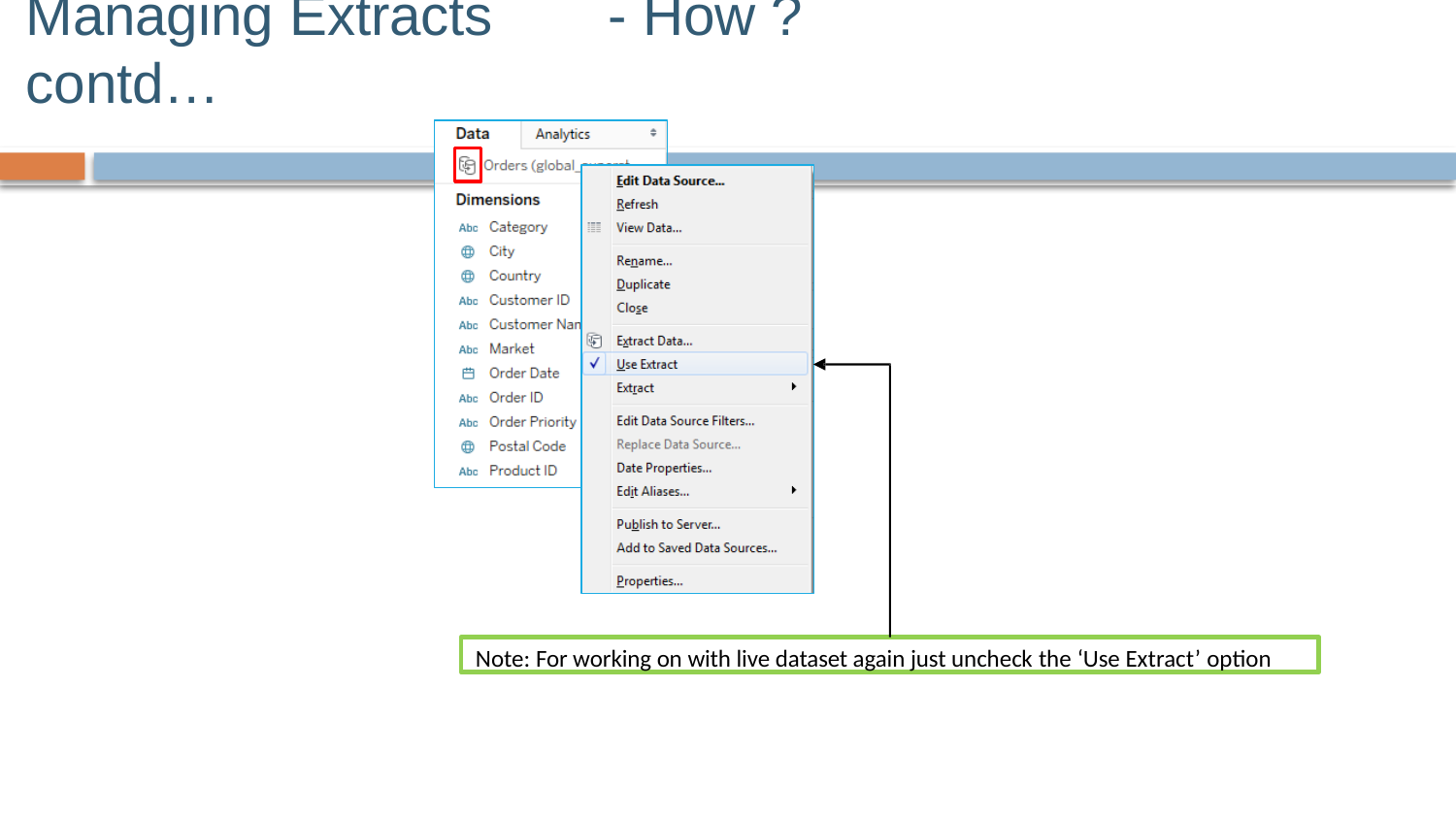

# Managing Extracts	- How ? contd…

Note: For working on with live dataset again just uncheck the ‘Use Extract’ option